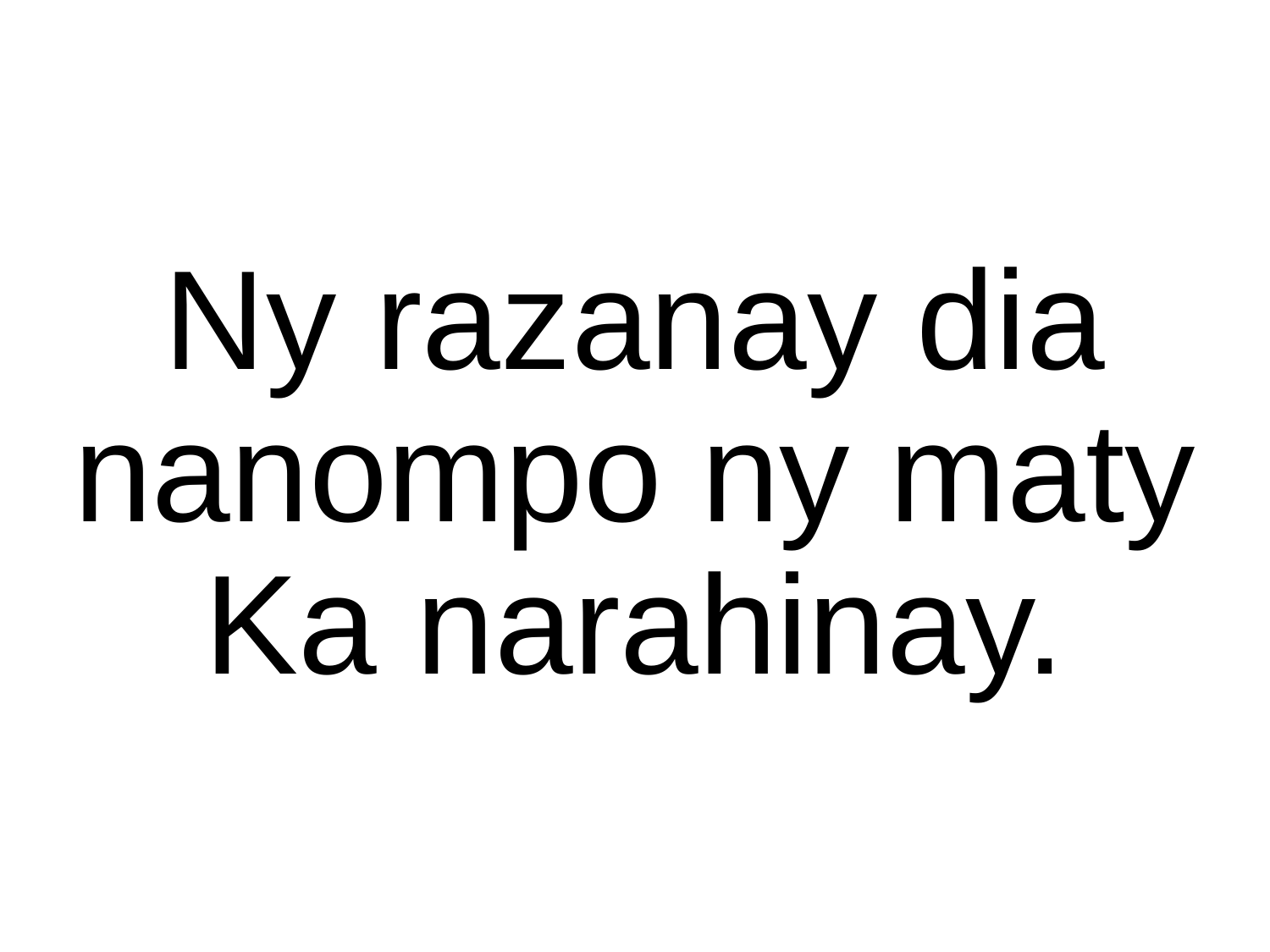

Ny razanay dia nanompo ny maty
Ka narahinay.